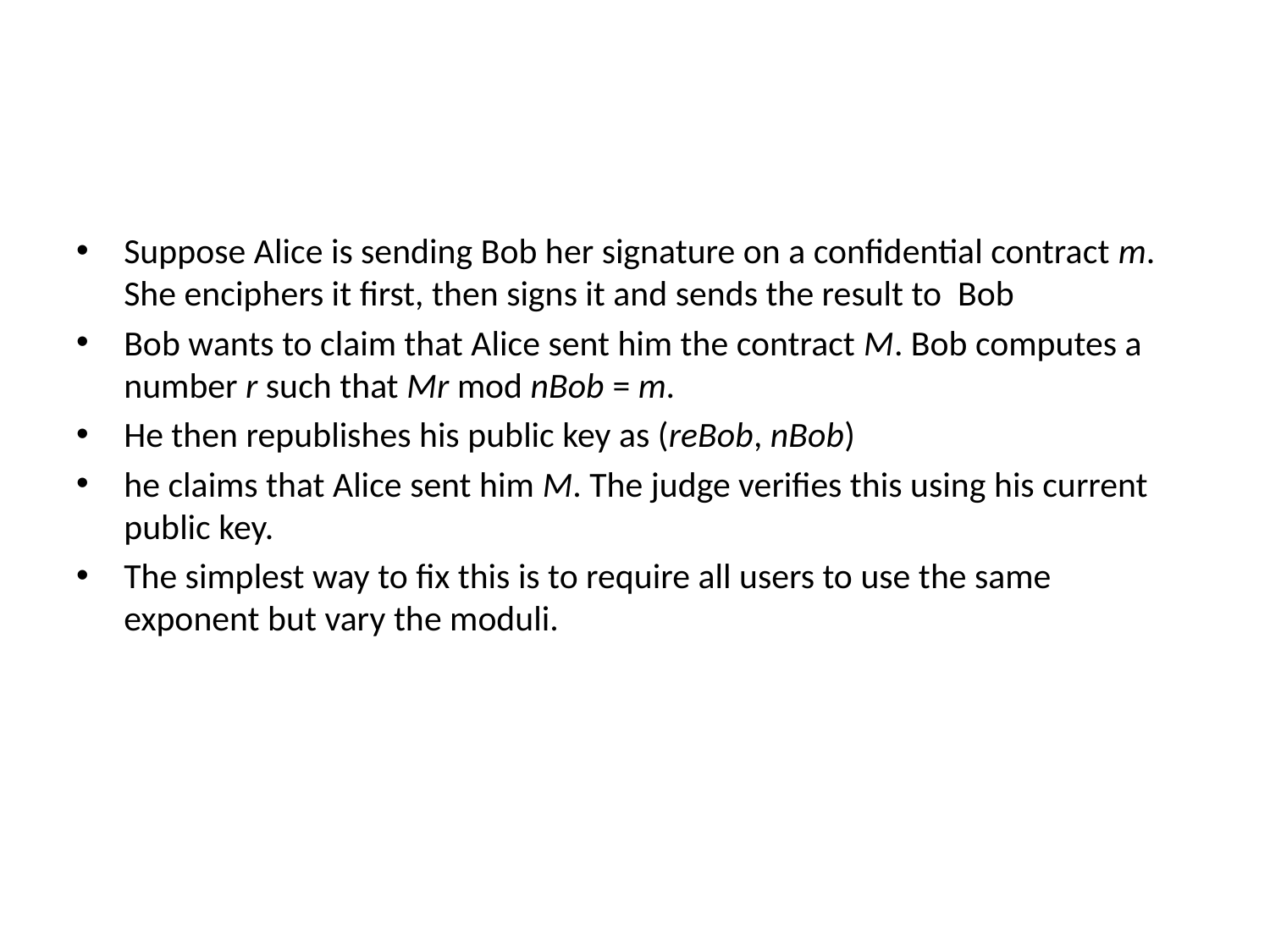

#
Suppose Alice is sending Bob her signature on a confidential contract m. She enciphers it first, then signs it and sends the result to  Bob
Bob wants to claim that Alice sent him the contract M. Bob computes a number r such that Mr mod nBob = m.
He then republishes his public key as (reBob, nBob)
he claims that Alice sent him M. The judge verifies this using his current public key.
The simplest way to fix this is to require all users to use the same exponent but vary the moduli.